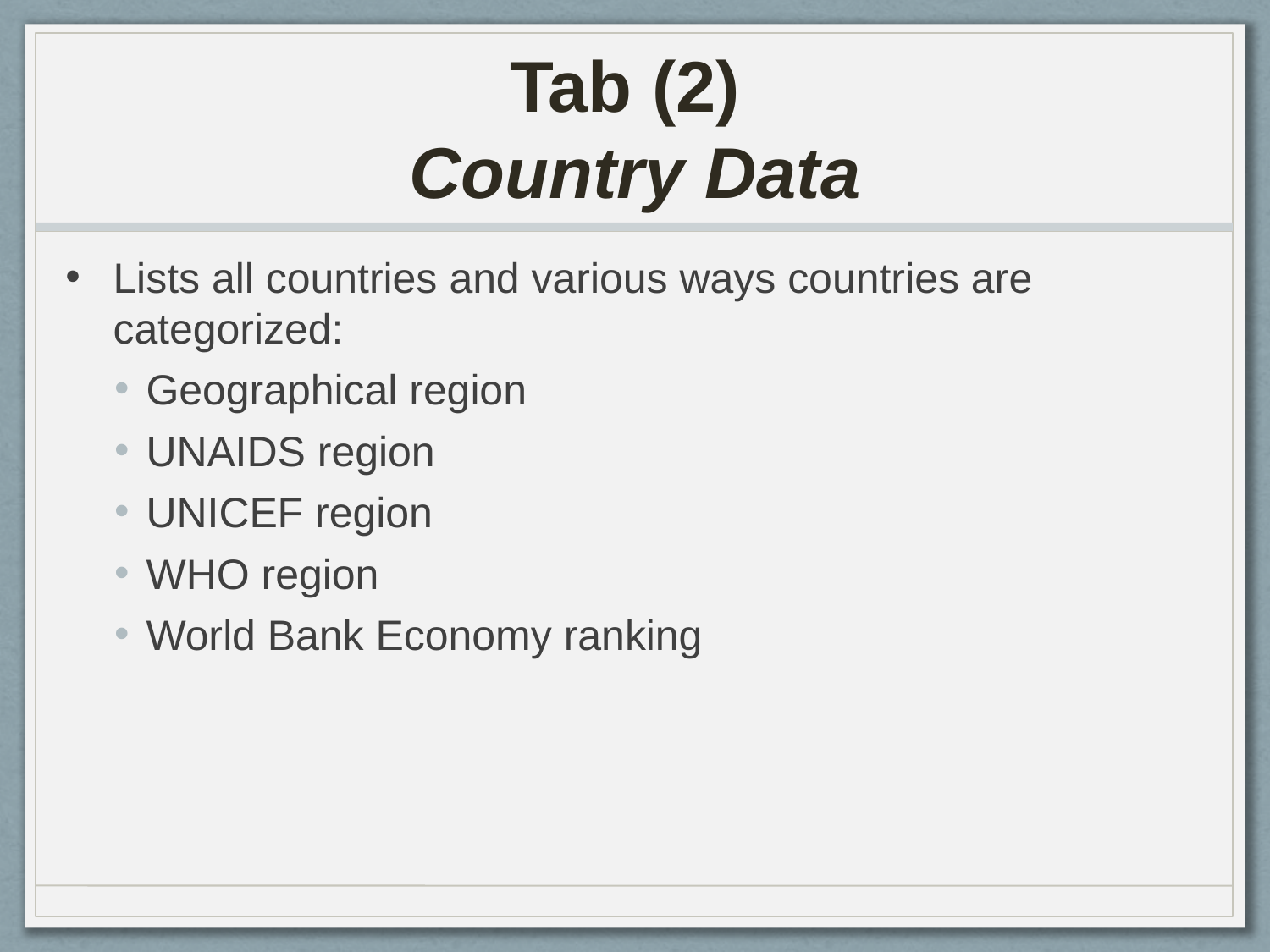

# Tab (2) Country Data
Lists all countries and various ways countries are categorized:
Geographical region
UNAIDS region
UNICEF region
WHO region
World Bank Economy ranking